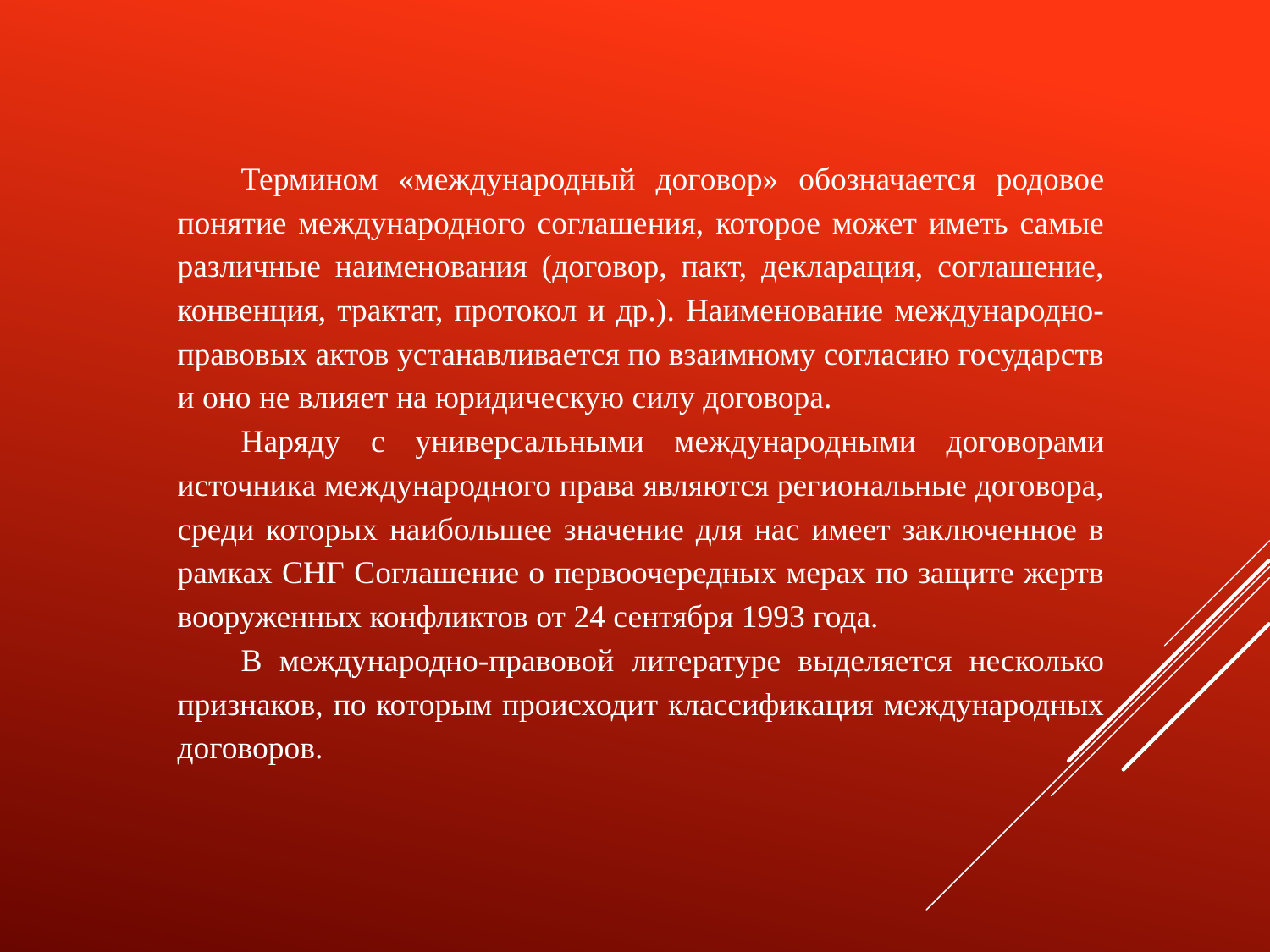

Термином «международный договор» обозначается родовое понятие международного соглашения, которое может иметь самые различные наименования (договор, пакт, декларация, соглашение, конвенция, трактат, протокол и др.). Наименование международно-правовых актов устанавливается по взаимному согласию государств и оно не влияет на юридическую силу договора.
Наряду с универсальными международными договорами источника международного права являются региональные договора, среди которых наибольшее значение для нас имеет заключенное в рамках СНГ Соглашение о первоочередных мерах по защите жертв вооруженных конфликтов от 24 сентября 1993 года.
В международно-правовой литературе выделяется несколько признаков, по которым происходит классификация международных договоров.